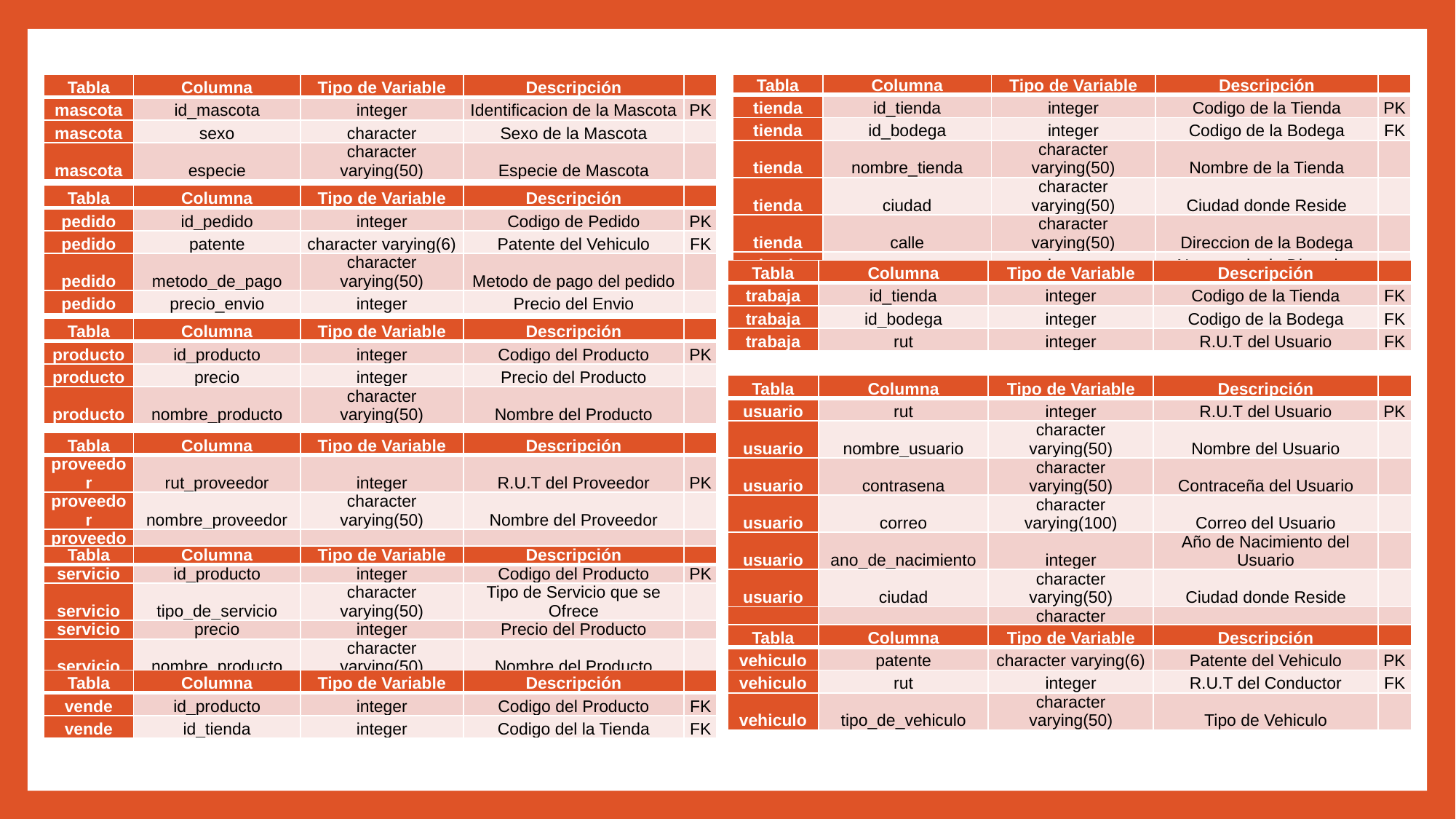

| Tabla | Columna | Tipo de Variable | Descripción |  |
| --- | --- | --- | --- | --- |
| mascota | id\_mascota | integer | Identificacion de la Mascota | PK |
| mascota | sexo | character | Sexo de la Mascota |  |
| mascota | especie | character varying(50) | Especie de Mascota |  |
| Tabla | Columna | Tipo de Variable | Descripción |  |
| --- | --- | --- | --- | --- |
| tienda | id\_tienda | integer | Codigo de la Tienda | PK |
| tienda | id\_bodega | integer | Codigo de la Bodega | FK |
| tienda | nombre\_tienda | character varying(50) | Nombre de la Tienda |  |
| tienda | ciudad | character varying(50) | Ciudad donde Reside |  |
| tienda | calle | character varying(50) | Direccion de la Bodega |  |
| tienda | nro | integer | Numero de la Direccion |  |
| Tabla | Columna | Tipo de Variable | Descripción |  |
| --- | --- | --- | --- | --- |
| pedido | id\_pedido | integer | Codigo de Pedido | PK |
| pedido | patente | character varying(6) | Patente del Vehiculo | FK |
| pedido | metodo\_de\_pago | character varying(50) | Metodo de pago del pedido |  |
| pedido | precio\_envio | integer | Precio del Envio |  |
| Tabla | Columna | Tipo de Variable | Descripción |  |
| --- | --- | --- | --- | --- |
| trabaja | id\_tienda | integer | Codigo de la Tienda | FK |
| trabaja | id\_bodega | integer | Codigo de la Bodega | FK |
| trabaja | rut | integer | R.U.T del Usuario | FK |
| Tabla | Columna | Tipo de Variable | Descripción |  |
| --- | --- | --- | --- | --- |
| producto | id\_producto | integer | Codigo del Producto | PK |
| producto | precio | integer | Precio del Producto |  |
| producto | nombre\_producto | character varying(50) | Nombre del Producto |  |
| Tabla | Columna | Tipo de Variable | Descripción |  |
| --- | --- | --- | --- | --- |
| usuario | rut | integer | R.U.T del Usuario | PK |
| usuario | nombre\_usuario | character varying(50) | Nombre del Usuario |  |
| usuario | contrasena | character varying(50) | Contraceña del Usuario |  |
| usuario | correo | character varying(100) | Correo del Usuario |  |
| usuario | ano\_de\_nacimiento | integer | Año de Nacimiento del Usuario |  |
| usuario | ciudad | character varying(50) | Ciudad donde Reside |  |
| usuario | calle | character varying(50) | Direccion del Uuario |  |
| usuario | nro | integer | Numero de la Direccion |  |
| usuario | telefono | Character varying(50) | Teléfono del Usuario |  |
| Tabla | Columna | Tipo de Variable | Descripción |  |
| --- | --- | --- | --- | --- |
| proveedor | rut\_proveedor | integer | R.U.T del Proveedor | PK |
| proveedor | nombre\_proveedor | character varying(50) | Nombre del Proveedor |  |
| proveedor | telefono | integer | Telefono del Proveedor |  |
| Tabla | Columna | Tipo de Variable | Descripción |  |
| --- | --- | --- | --- | --- |
| servicio | id\_producto | integer | Codigo del Producto | PK |
| servicio | tipo\_de\_servicio | character varying(50) | Tipo de Servicio que se Ofrece |  |
| servicio | precio | integer | Precio del Producto |  |
| servicio | nombre\_producto | character varying(50) | Nombre del Producto |  |
| Tabla | Columna | Tipo de Variable | Descripción |  |
| --- | --- | --- | --- | --- |
| vehiculo | patente | character varying(6) | Patente del Vehiculo | PK |
| vehiculo | rut | integer | R.U.T del Conductor | FK |
| vehiculo | tipo\_de\_vehiculo | character varying(50) | Tipo de Vehiculo |  |
| Tabla | Columna | Tipo de Variable | Descripción |  |
| --- | --- | --- | --- | --- |
| vende | id\_producto | integer | Codigo del Producto | FK |
| vende | id\_tienda | integer | Codigo del la Tienda | FK |